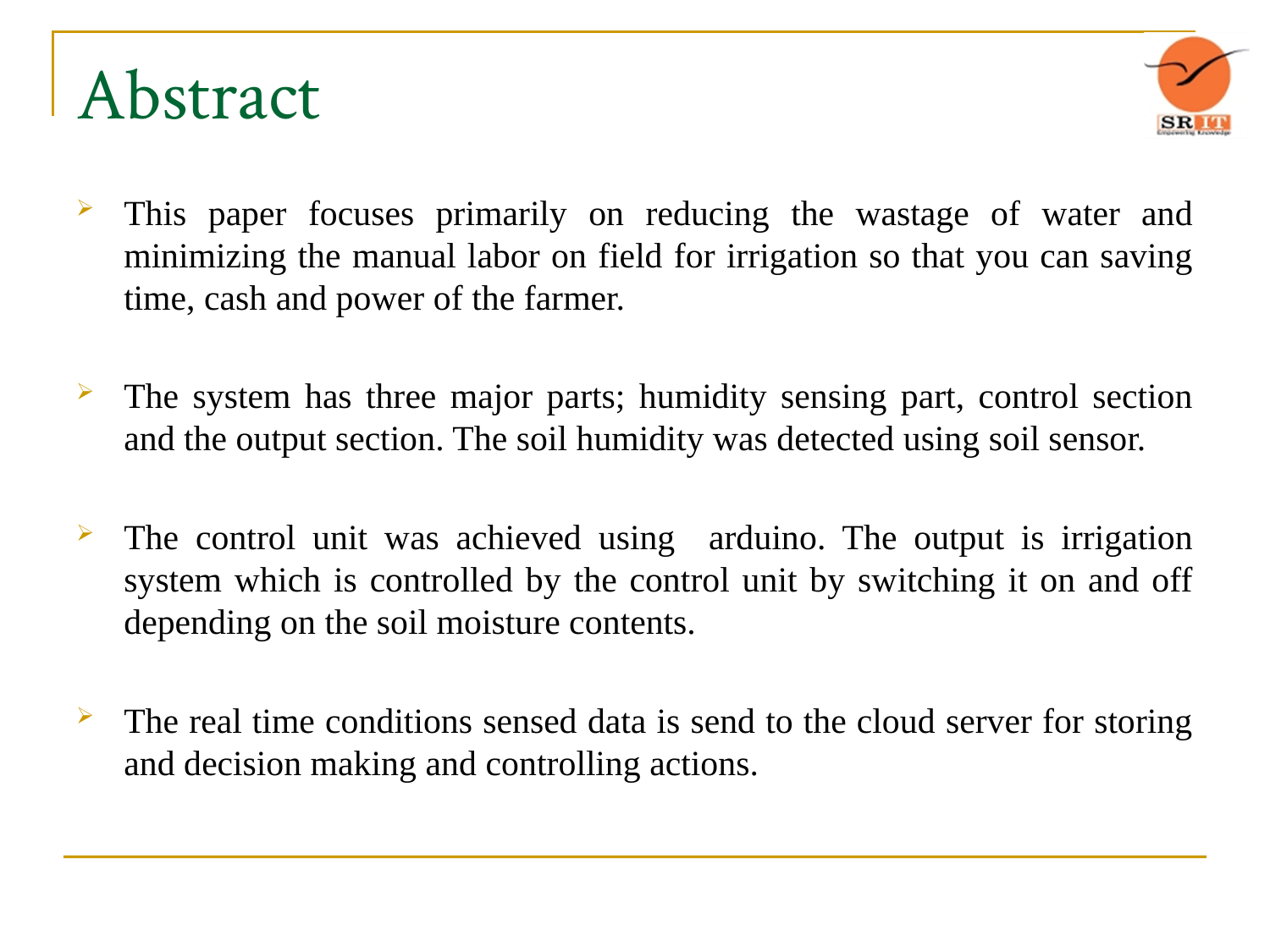

# Abstract
This paper focuses primarily on reducing the wastage of water and minimizing the manual labor on field for irrigation so that you can saving time, cash and power of the farmer.

The system has three major parts; humidity sensing part, control section and the output section. The soil humidity was detected using soil sensor.

The control unit was achieved using  arduino. The output is irrigation system which is controlled by the control unit by switching it on and off depending on the soil moisture contents.

The real time conditions sensed data is send to the cloud server for storing and decision making and controlling actions.